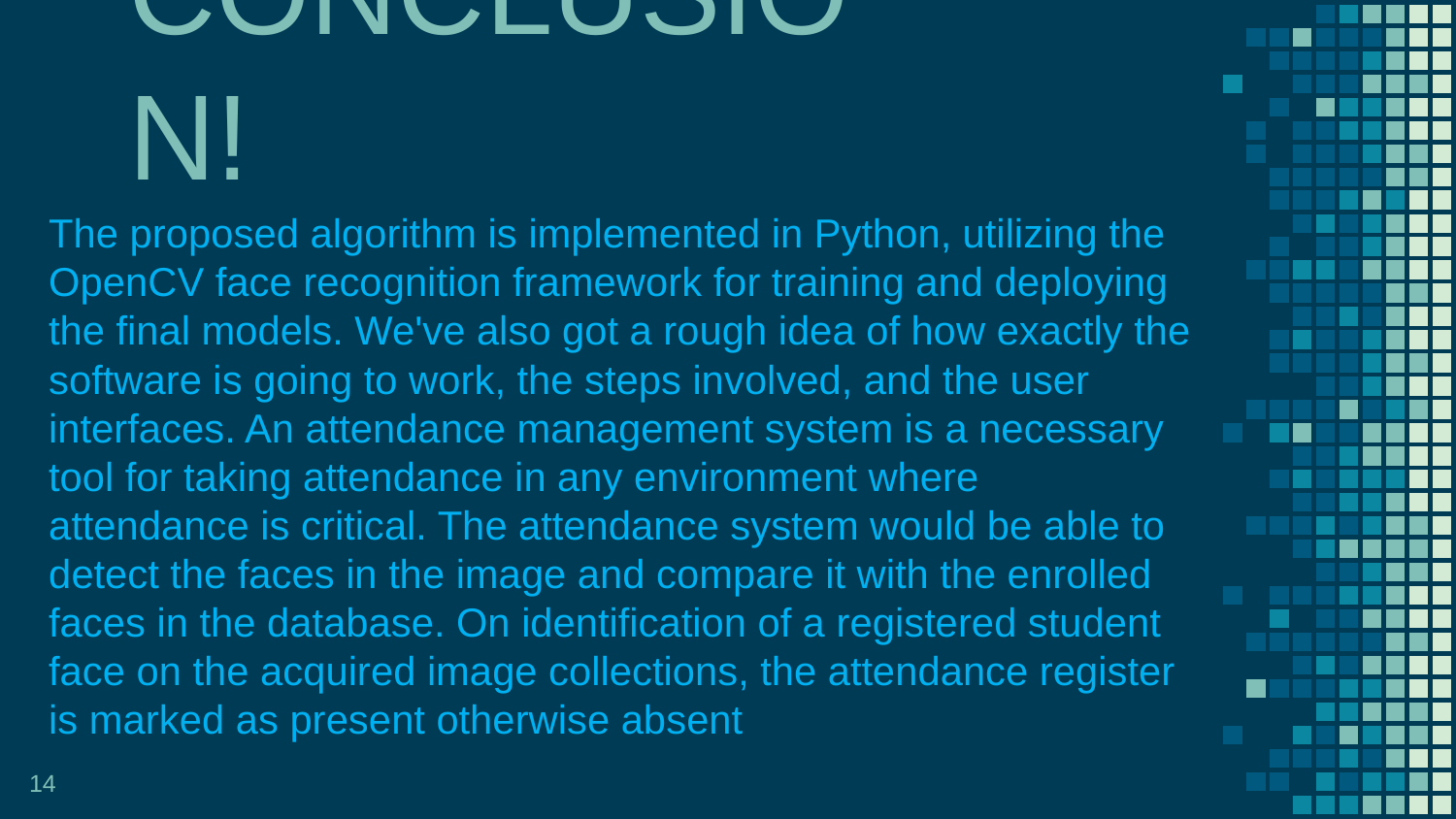

CONCLUSION!
The proposed algorithm is implemented in Python, utilizing the OpenCV face recognition framework for training and deploying the final models. We've also got a rough idea of how exactly the software is going to work, the steps involved, and the user interfaces. An attendance management system is a necessary tool for taking attendance in any environment where attendance is critical. The attendance system would be able to detect the faces in the image and compare it with the enrolled faces in the database. On identification of a registered student face on the acquired image collections, the attendance register is marked as present otherwise absent
14